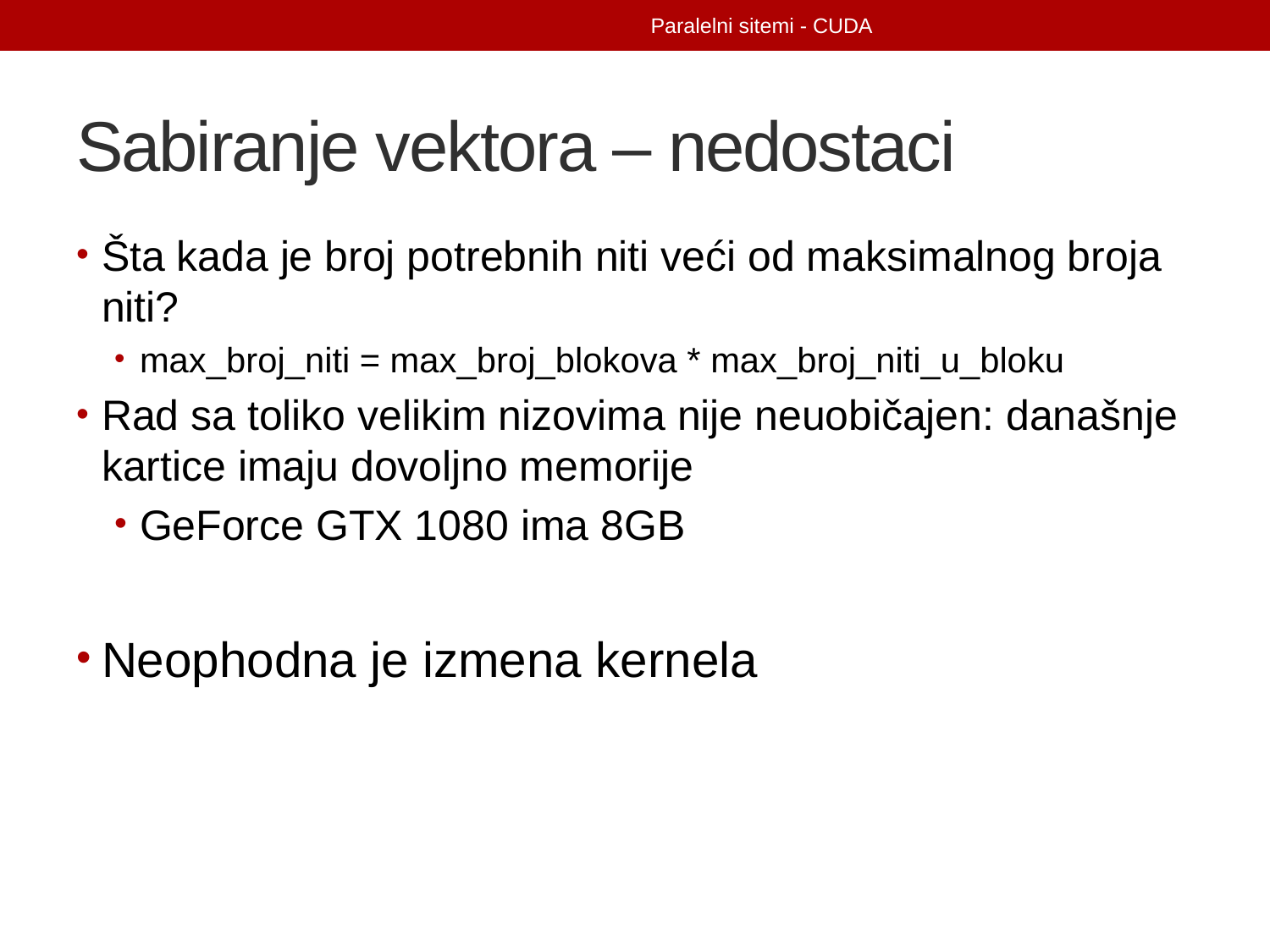

Paralelni sitemi - CUDA
# Sabiranje vektora – nedostaci
Šta kada je broj potrebnih niti veći od maksimalnog broja niti?
max_broj_niti = max_broj_blokova * max_broj_niti_u_bloku
Rad sa toliko velikim nizovima nije neuobičajen: današnje kartice imaju dovoljno memorije
GeForce GTX 1080 ima 8GB

Neophodna je izmena kernela